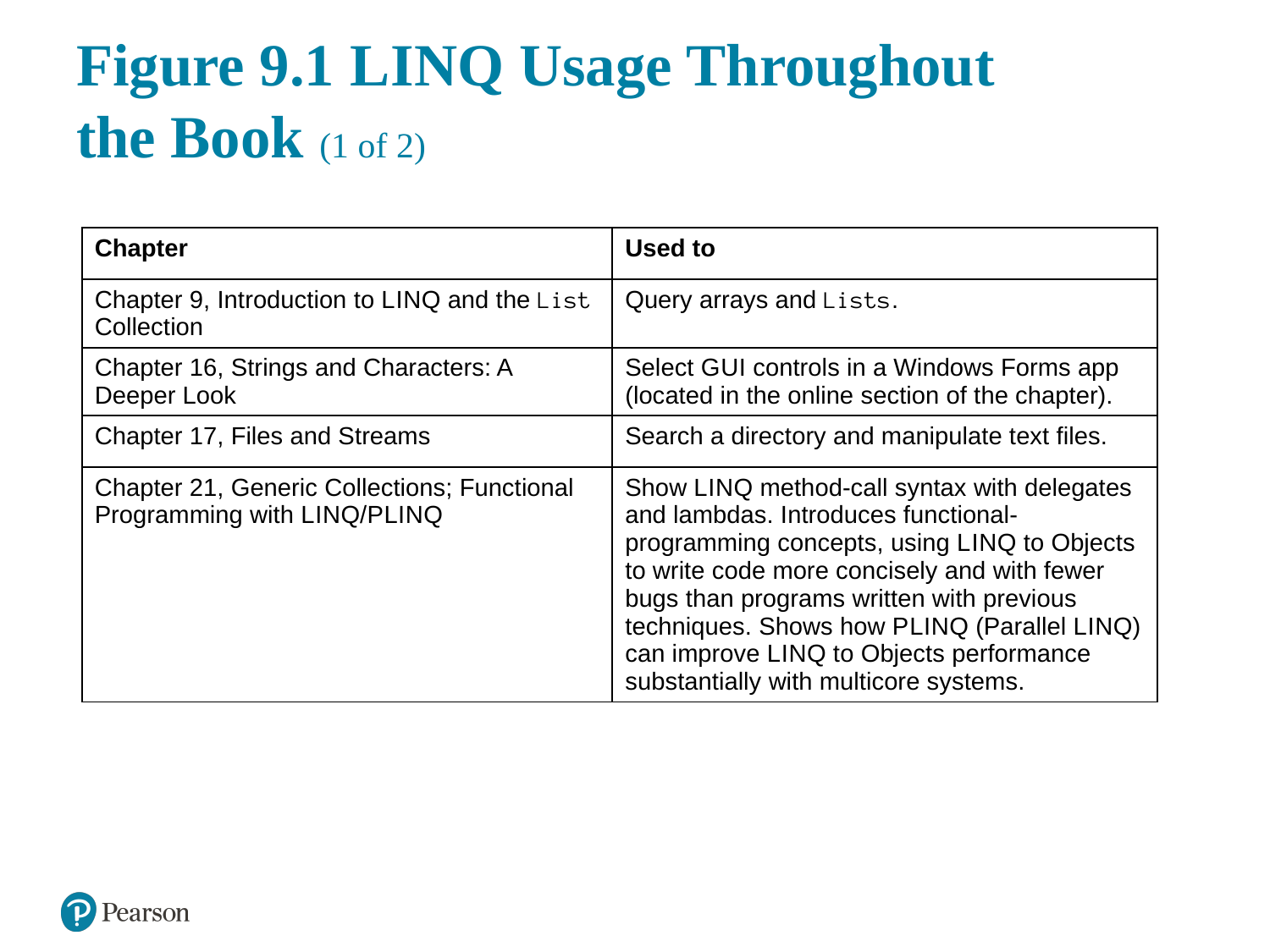

# Figure 9.1 L I N Q Usage Throughout the Book (1 of 2)
| Chapter | Used to |
| --- | --- |
| Chapter 9, Introduction to L I N Q and the List Collection | Query arrays and Lists. |
| Chapter 16, Strings and Characters: A Deeper Look | Select G U I controls in a Windows Forms app (located in the online section of the chapter). |
| Chapter 17, Files and Streams | Search a directory and manipulate text files. |
| Chapter 21, Generic Collections; Functional Programming with L I N Q/P L I N Q | Show L I N Q method-call syntax with delegates and lambdas. Introduces functional-programming concepts, using L I N Q to Objects to write code more concisely and with fewer bugs than programs written with previous techniques. Shows how P L I N Q (Parallel L I N Q) can improve L I N Q to Objects performance substantially with multicore systems. |